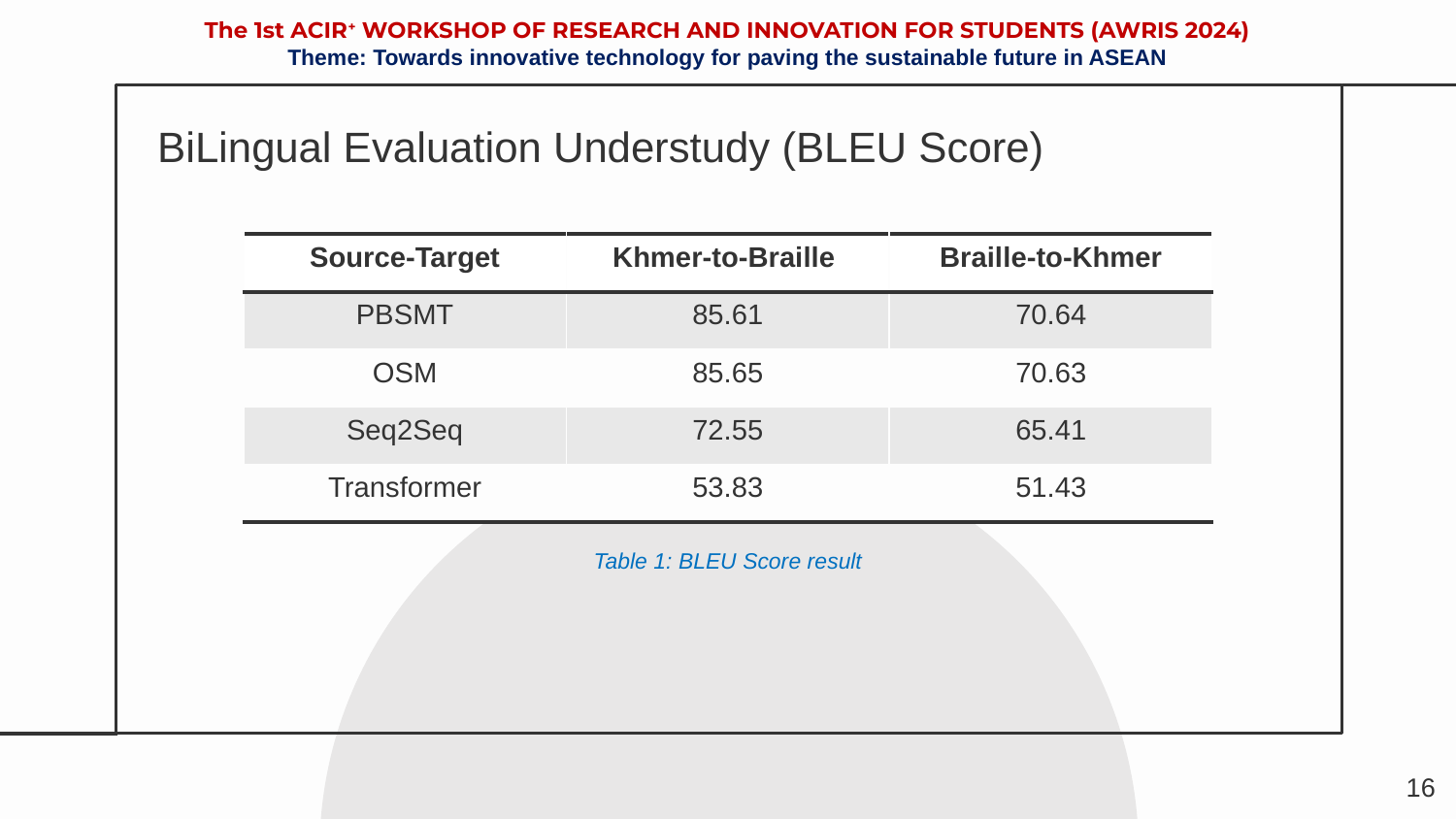

The 1st ACIR+ WORKSHOP OF RESEARCH AND INNOVATION FOR STUDENTS (AWRIS 2024)
Theme: Towards innovative technology for paving the sustainable future in ASEAN
BiLingual Evaluation Understudy (BLEU Score)

| Source-Target | Khmer-to-Braille | Braille-to-Khmer |
| --- | --- | --- |
| PBSMT | 85.61 | 70.64 |
| OSM | 85.65 | 70.63 |
| Seq2Seq | 72.55 | 65.41 |
| Transformer | 53.83 | 51.43 |
Table 1: BLEU Score result
16